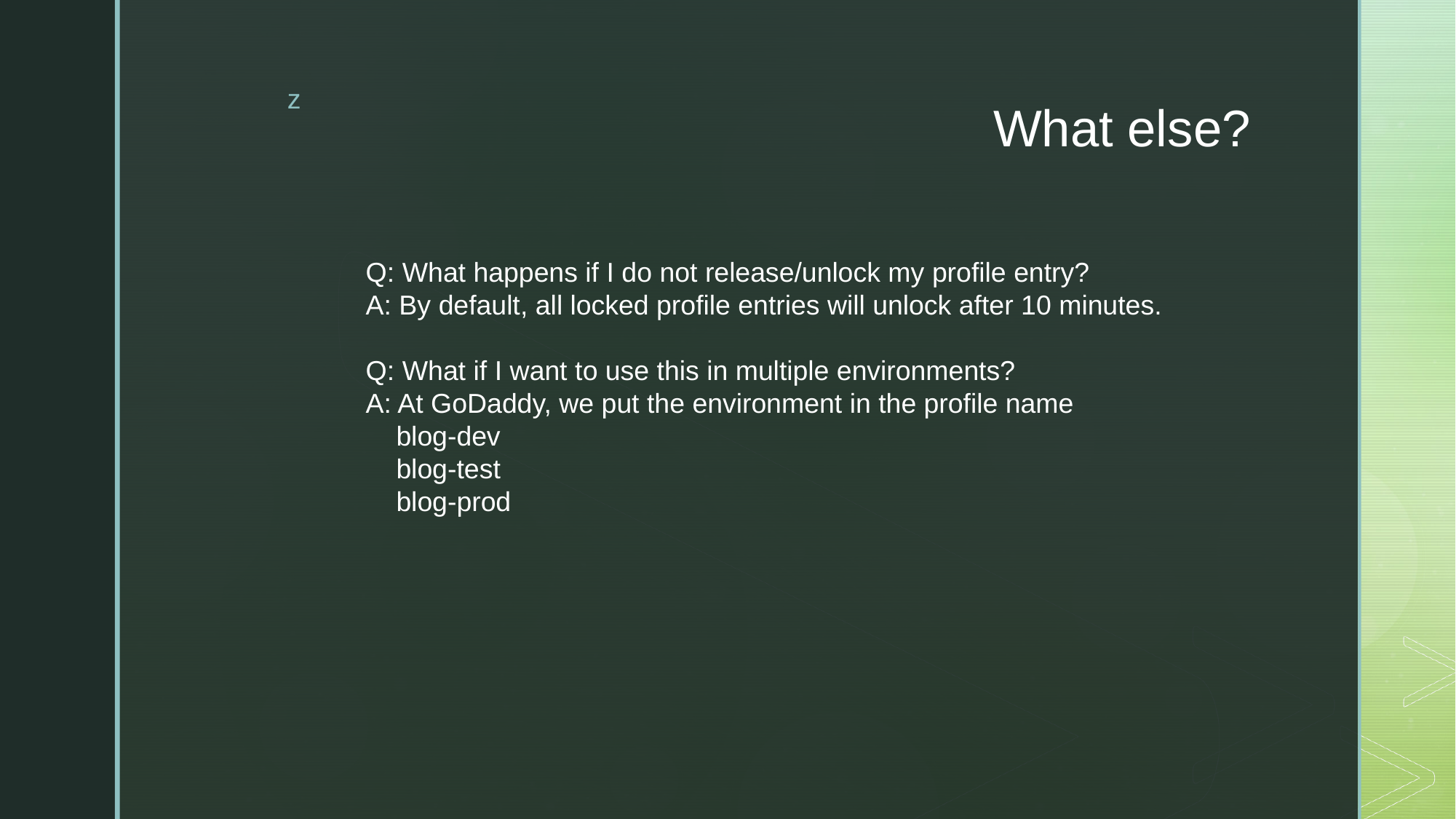

# What else?
Q: What happens if I do not release/unlock my profile entry?
A: By default, all locked profile entries will unlock after 10 minutes.

Q: What if I want to use this in multiple environments?
A: At GoDaddy, we put the environment in the profile name
    blog-dev
    blog-test
    blog-prod